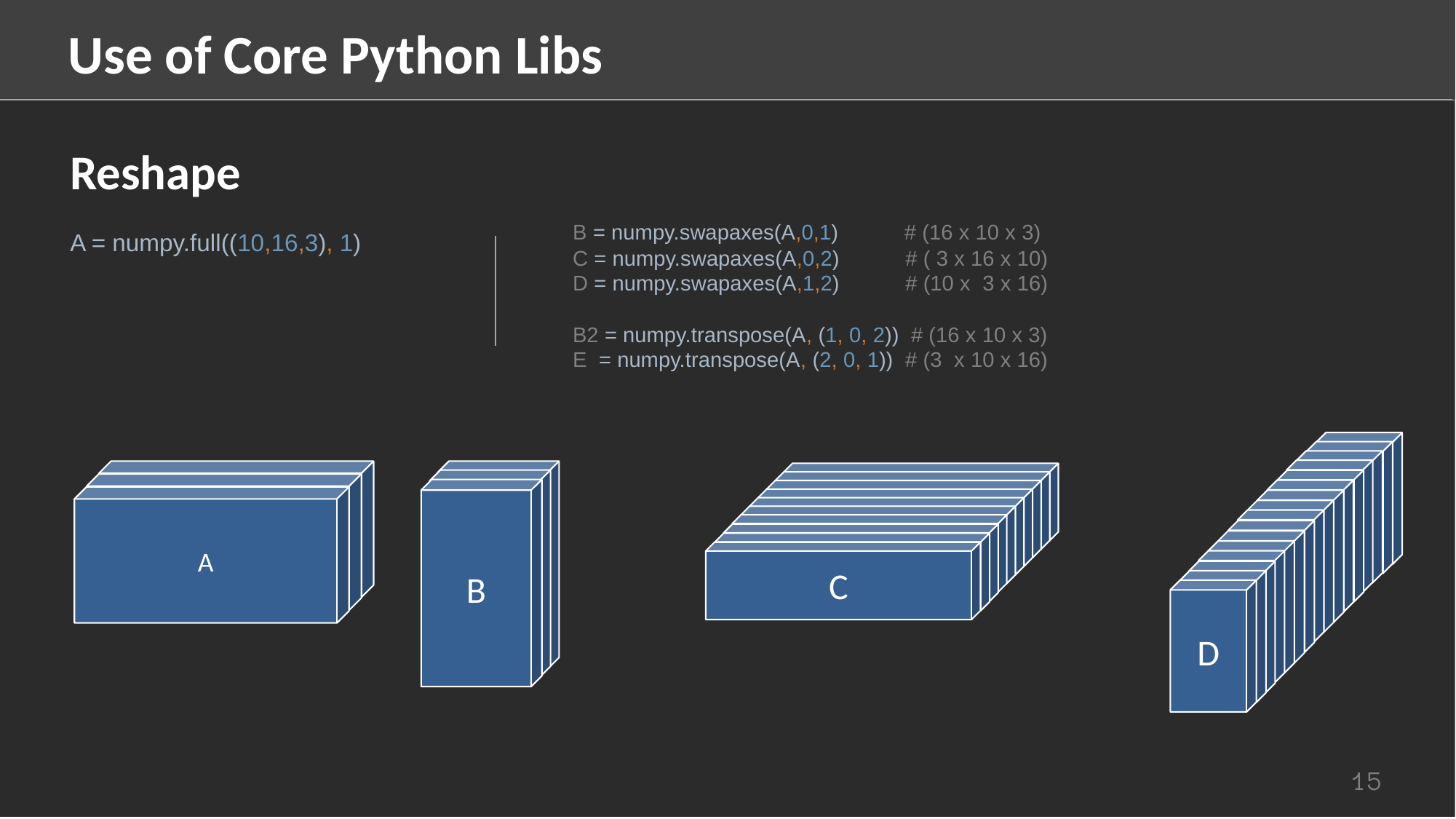

Use of Core Python Libs
Reshape
B = numpy.swapaxes(A,0,1)           # (16 x 10 x 3)
C = numpy.swapaxes(A,0,2)           # ( 3 x 16 x 10)
D = numpy.swapaxes(A,1,2)           # (10 x  3 x 16)
B2 = numpy.transpose(A, (1, 0, 2))  # (16 x 10 x 3)
E  = numpy.transpose(A, (2, 0, 1))  # (3  x 10 x 16)
A = numpy.full((10,16,3), 1)

D

A

B

C